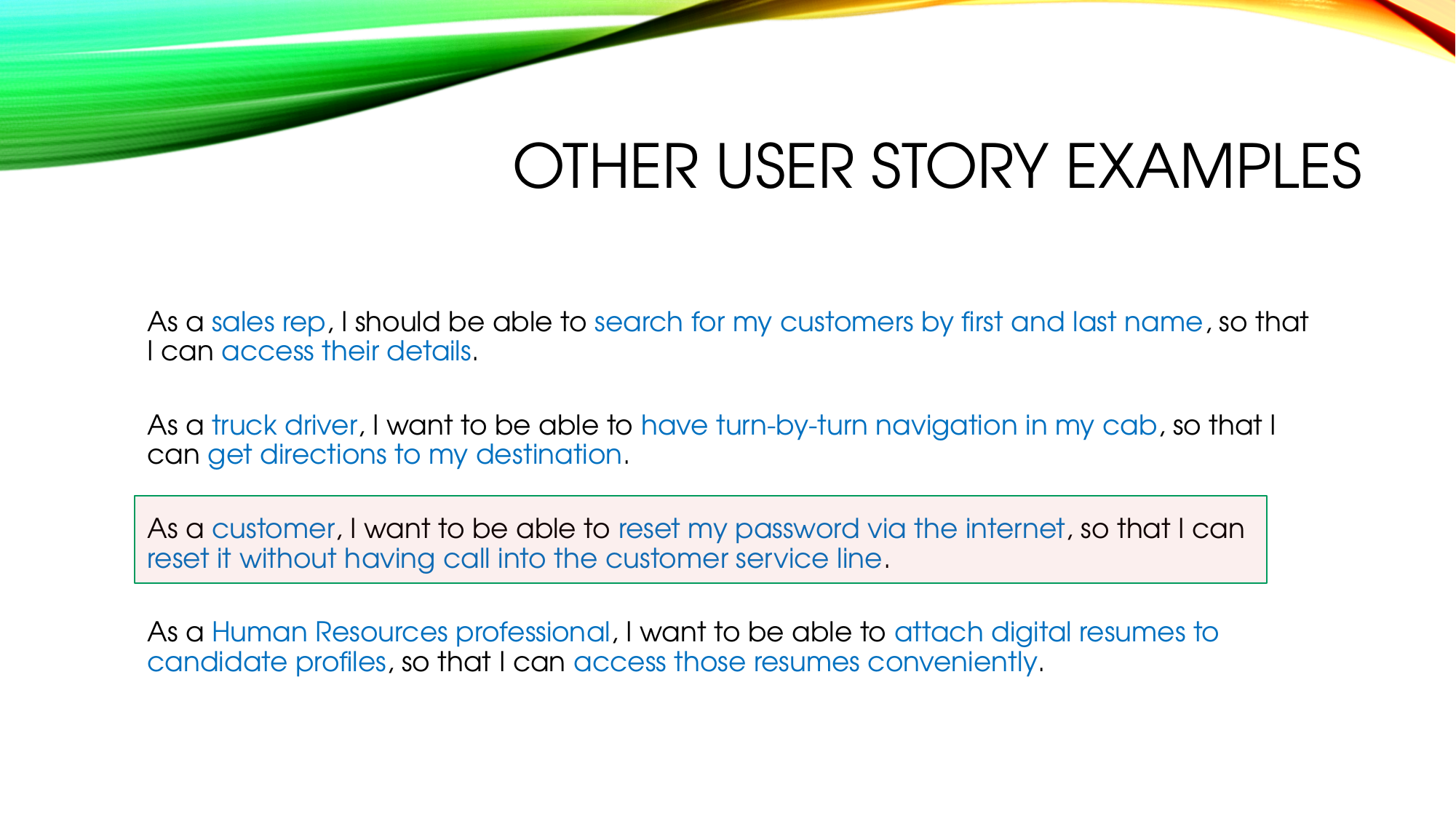

# Other User story examples

As a sales rep, I should be able to search for my customers by first and last name, so that I can access their details.

As a truck driver, I want to be able to have turn-by-turn navigation in my cab, so that I can get directions to my destination.

As a customer, I want to be able to reset my password via the internet, so that I can reset it without having call into the customer service line.

As a Human Resources professional, I want to be able to attach digital resumes to candidate profiles, so that I can access those resumes conveniently.